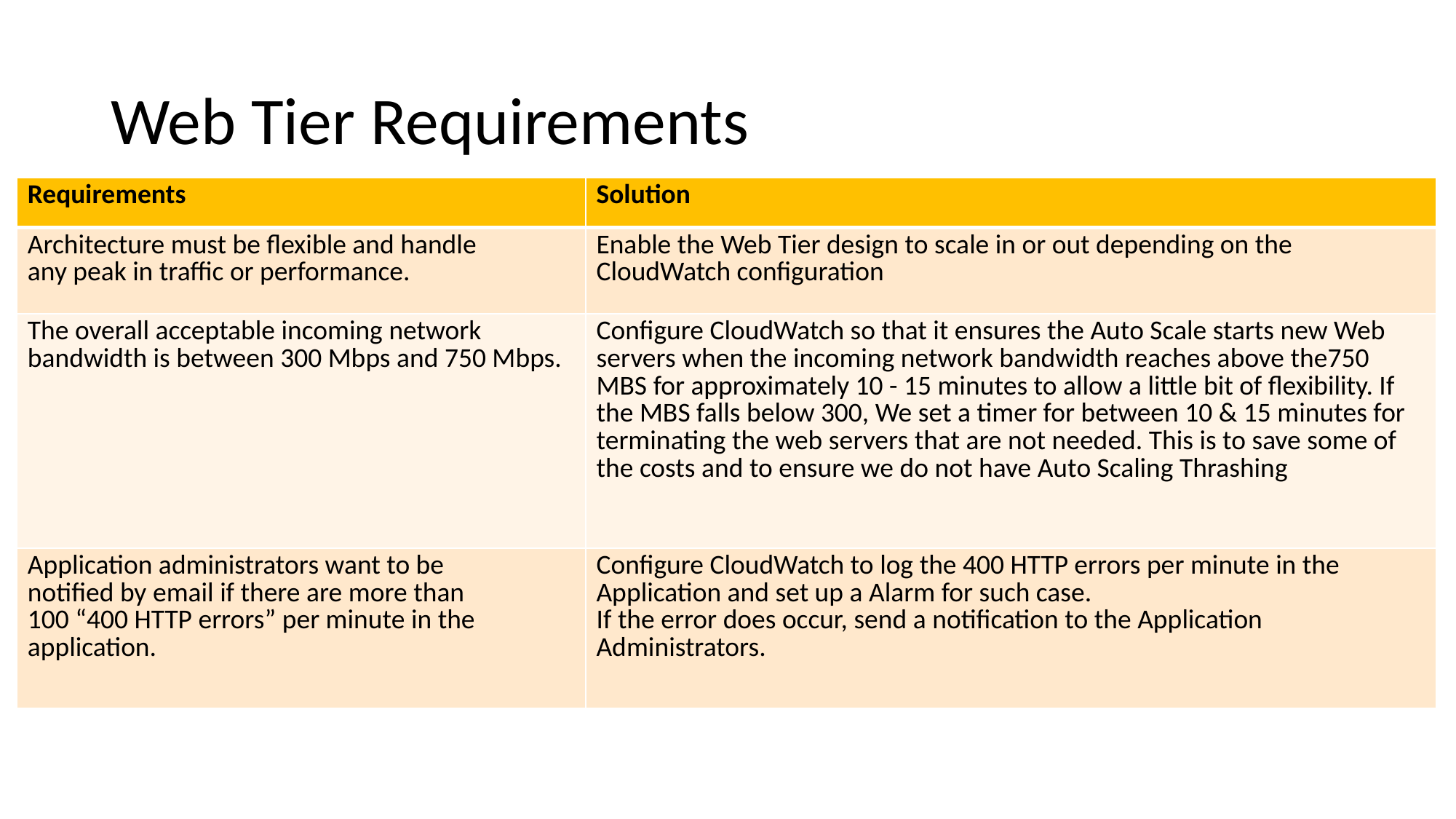

# Web Tier Requirements
| Requirements | Solution |
| --- | --- |
| Architecture must be flexible and handle any peak in traffic or performance. | Enable the Web Tier design to scale in or out depending on the CloudWatch configuration |
| The overall acceptable incoming network bandwidth is between 300 Mbps and 750 Mbps. | Configure CloudWatch so that it ensures the Auto Scale starts new Web servers when the incoming network bandwidth reaches above the750 MBS for approximately 10 - 15 minutes to allow a little bit of flexibility. If the MBS falls below 300, We set a timer for between 10 & 15 minutes for terminating the web servers that are not needed. This is to save some of the costs and to ensure we do not have Auto Scaling Thrashing |
| Application administrators want to be notified by email if there are more than 100 “400 HTTP errors” per minute in the application. | Configure CloudWatch to log the 400 HTTP errors per minute in the Application and set up a Alarm for such case. If the error does occur, send a notification to the Application Administrators. |